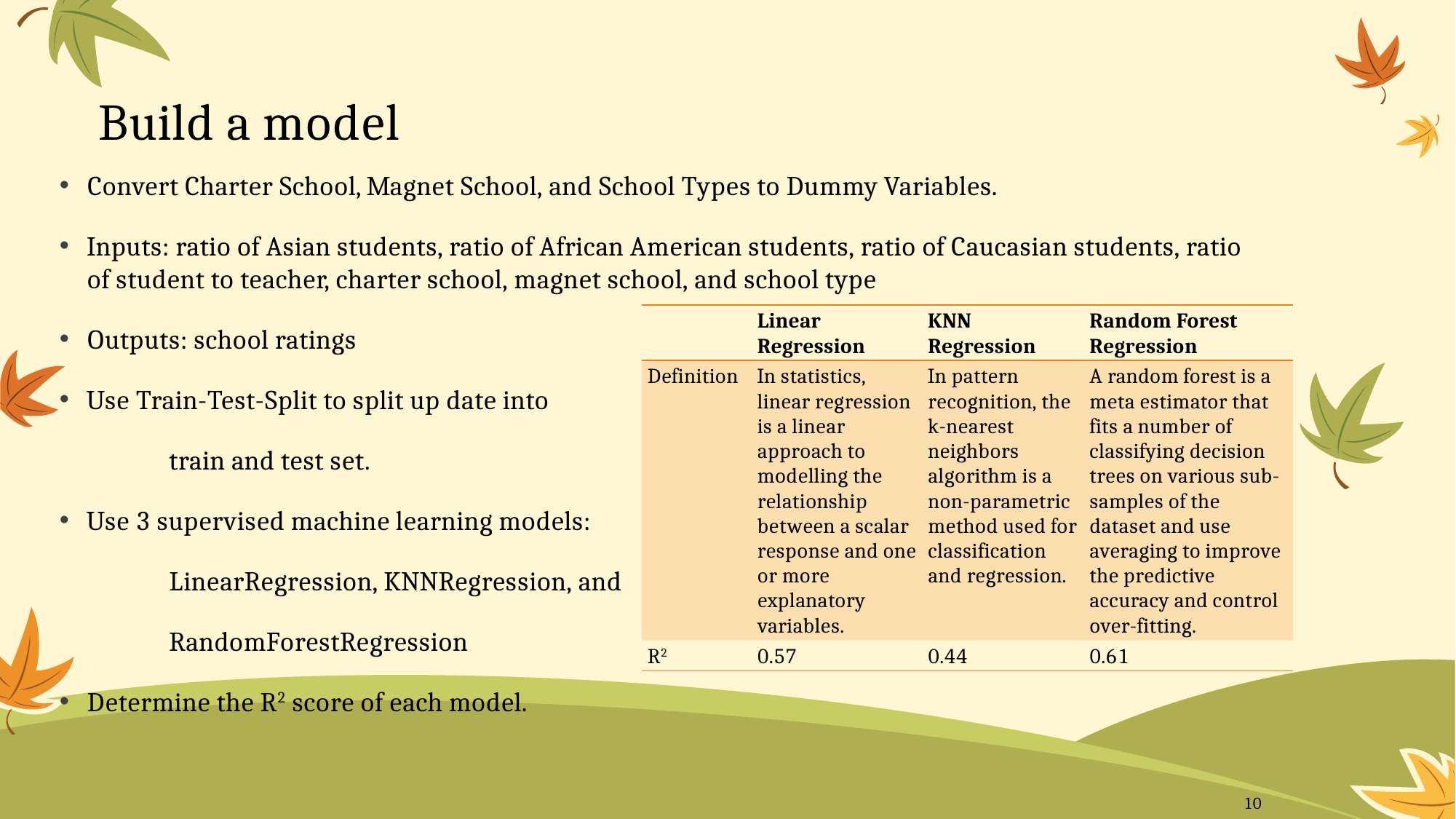

# Build a model
Convert Charter School, Magnet School, and School Types to Dummy Variables.
Inputs: ratio of Asian students, ratio of African American students, ratio of Caucasian students, ratio of student to teacher, charter school, magnet school, and school type
Outputs: school ratings
Use Train-Test-Split to split up date into
	train and test set.
Use 3 supervised machine learning models:
	LinearRegression, KNNRegression, and
	RandomForestRegression
Determine the R2 score of each model.

|  | Linear Regression | KNN Regression | Random Forest Regression |
| --- | --- | --- | --- |
| Definition | In statistics, linear regression is a linear approach to modelling the relationship between a scalar response and one or more explanatory variables. | In pattern recognition, the k-nearest neighbors algorithm is a non-parametric method used for classification and regression. | A random forest is a meta estimator that fits a number of classifying decision trees on various sub-samples of the dataset and use averaging to improve the predictive accuracy and control over-fitting. |
| R2 | 0.57 | 0.44 | 0.61 |
10